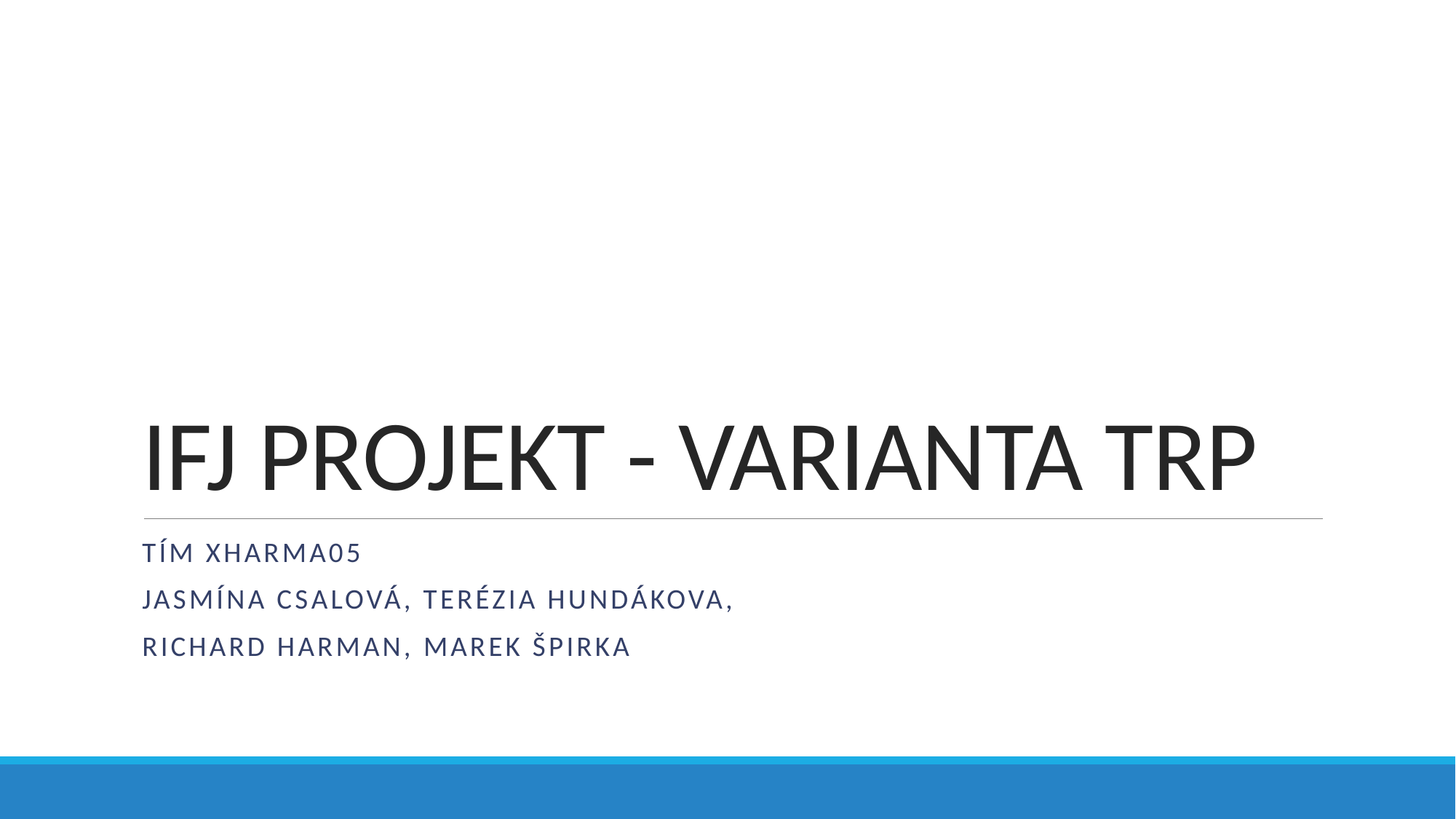

# IFJ PROJEKT - VARIANTA TRP
Tím xharma05
Jasmína csAlová, Terézia hundákova,
Richard harman, marek špirka